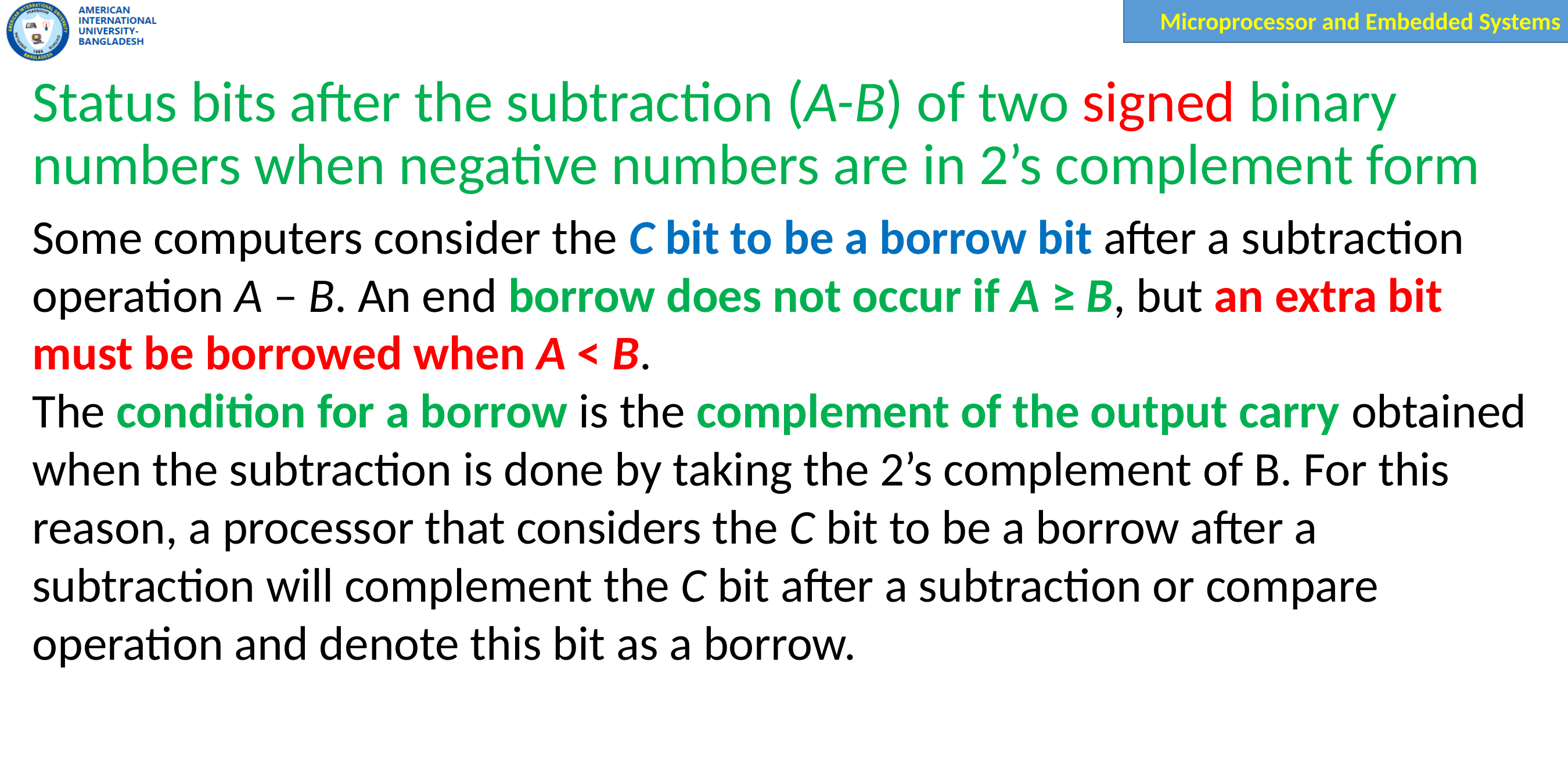

# Status bits after the subtraction (A-B) of two signed binary numbers when negative numbers are in 2’s complement form
Some computers consider the C bit to be a borrow bit after a subtraction operation A – B. An end borrow does not occur if A ≥ B, but an extra bit must be borrowed when A < B.
The condition for a borrow is the complement of the output carry obtained when the subtraction is done by taking the 2’s complement of B. For this reason, a processor that considers the C bit to be a borrow after a subtraction will complement the C bit after a subtraction or compare operation and denote this bit as a borrow.